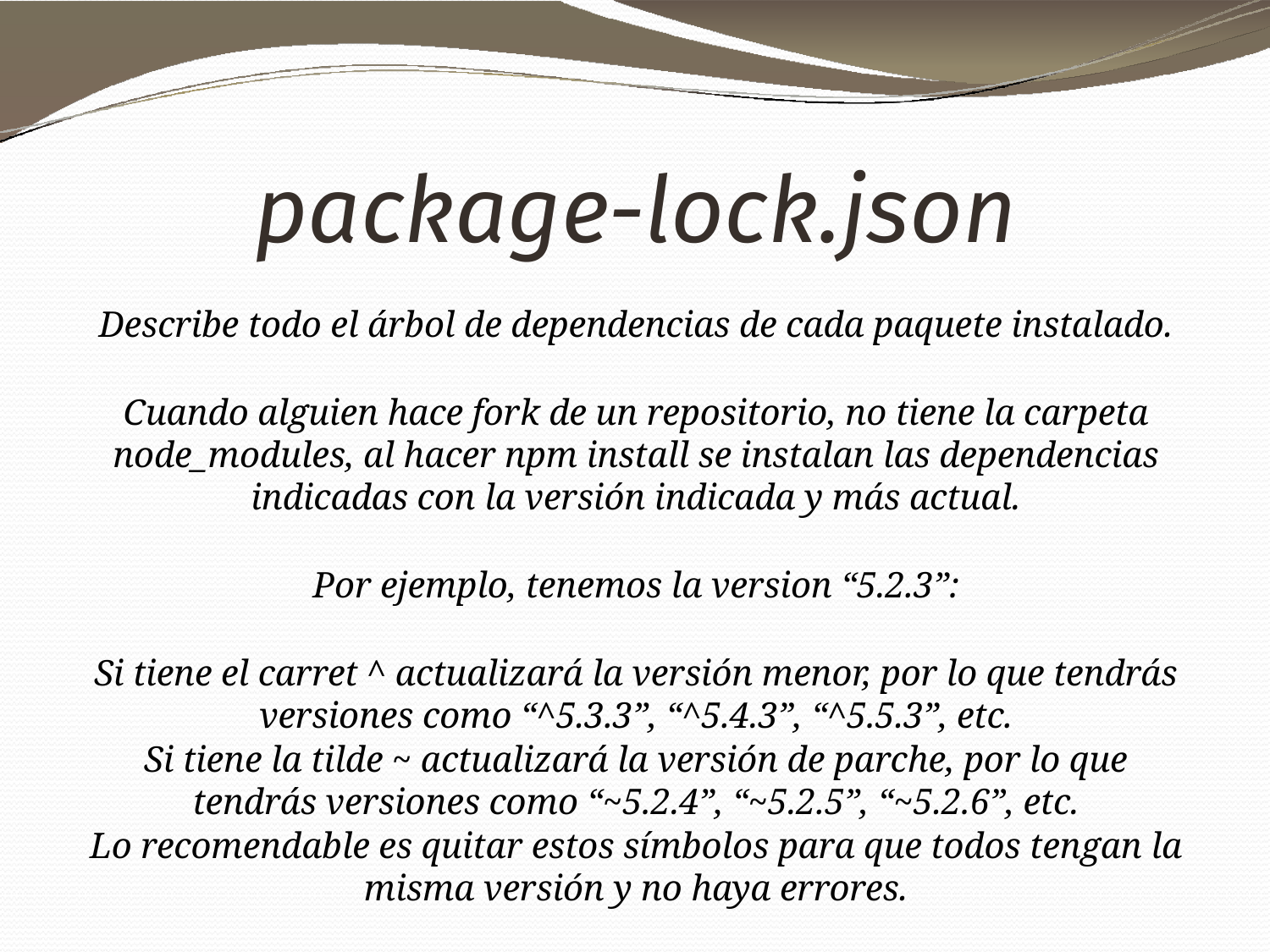

# package-lock.json
Describe todo el árbol de dependencias de cada paquete instalado.

Cuando alguien hace fork de un repositorio, no tiene la carpeta node_modules, al hacer npm install se instalan las dependencias indicadas con la versión indicada y más actual.

Por ejemplo, tenemos la version “5.2.3”:

Si tiene el carret ^ actualizará la versión menor, por lo que tendrás versiones como “^5.3.3”, “^5.4.3”, “^5.5.3”, etc.
Si tiene la tilde ~ actualizará la versión de parche, por lo que tendrás versiones como “~5.2.4”, “~5.2.5”, “~5.2.6”, etc.
Lo recomendable es quitar estos símbolos para que todos tengan la misma versión y no haya errores.